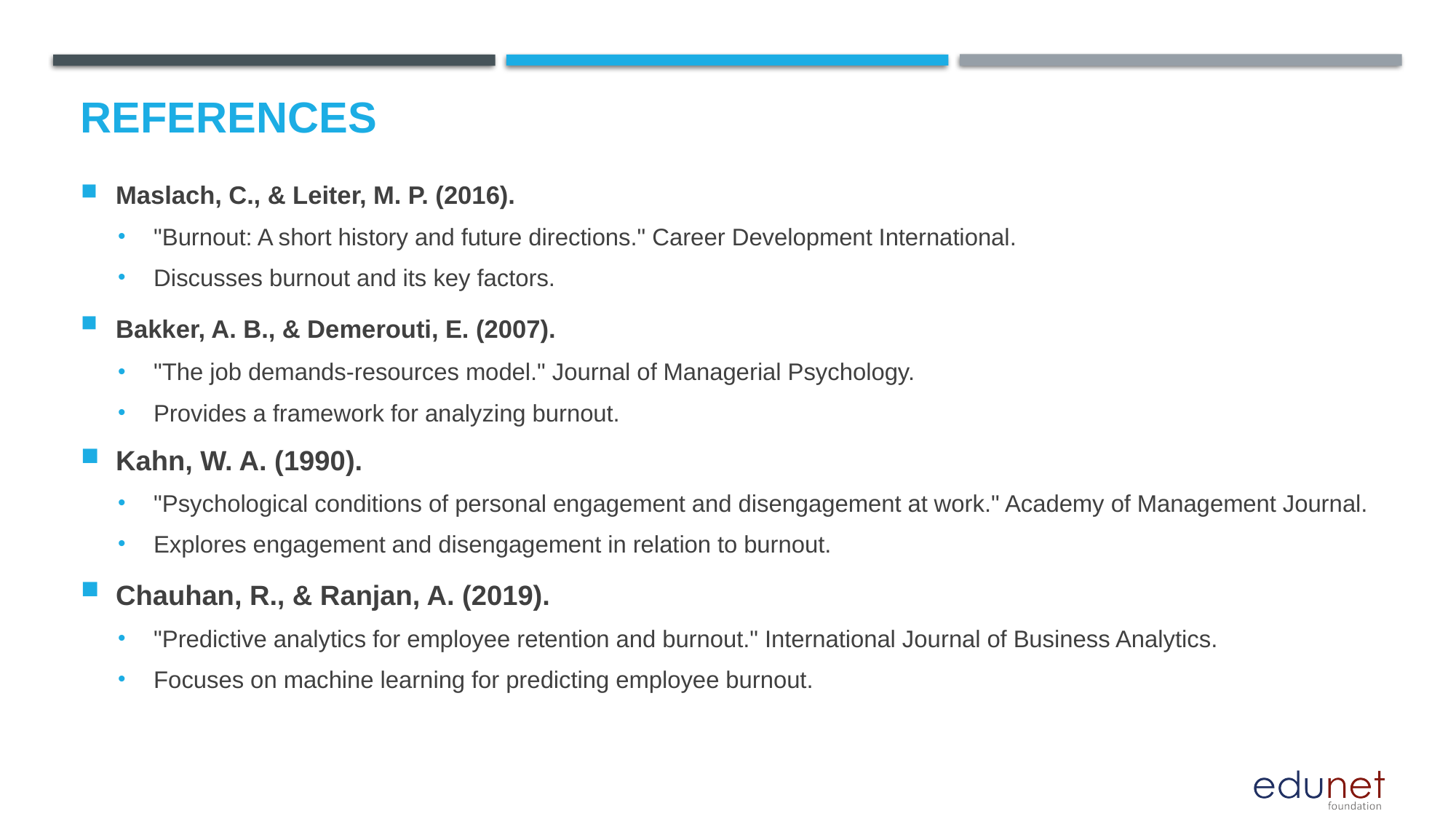

# References
Maslach, C., & Leiter, M. P. (2016).
"Burnout: A short history and future directions." Career Development International.
Discusses burnout and its key factors.
Bakker, A. B., & Demerouti, E. (2007).
"The job demands-resources model." Journal of Managerial Psychology.
Provides a framework for analyzing burnout.
Kahn, W. A. (1990).
"Psychological conditions of personal engagement and disengagement at work." Academy of Management Journal.
Explores engagement and disengagement in relation to burnout.
Chauhan, R., & Ranjan, A. (2019).
"Predictive analytics for employee retention and burnout." International Journal of Business Analytics.
Focuses on machine learning for predicting employee burnout.